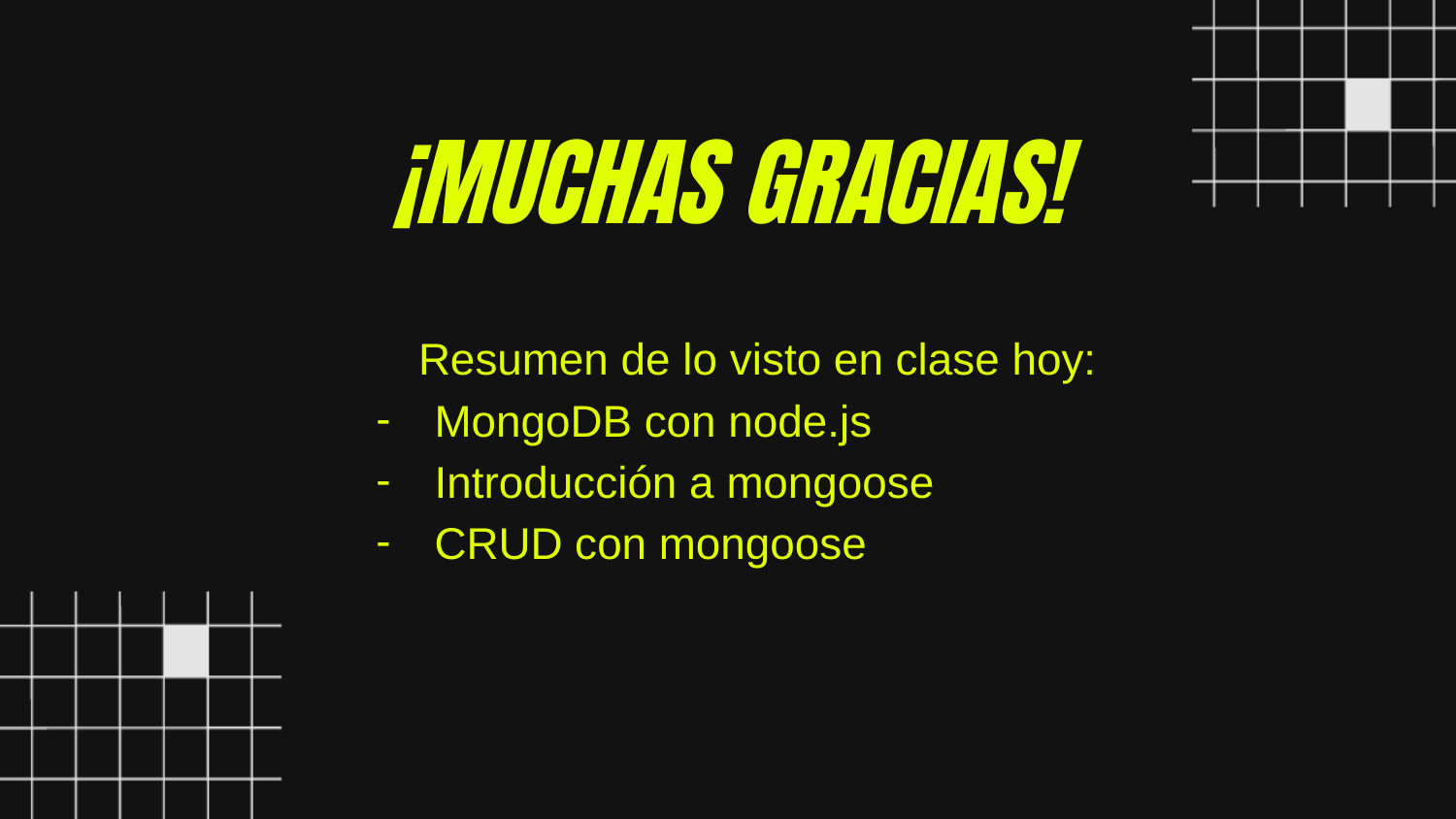

¡MUCHAS GRACIAS!
Resumen de lo visto en clase hoy:
MongoDB con node.js
Introducción a mongoose
CRUD con mongoose